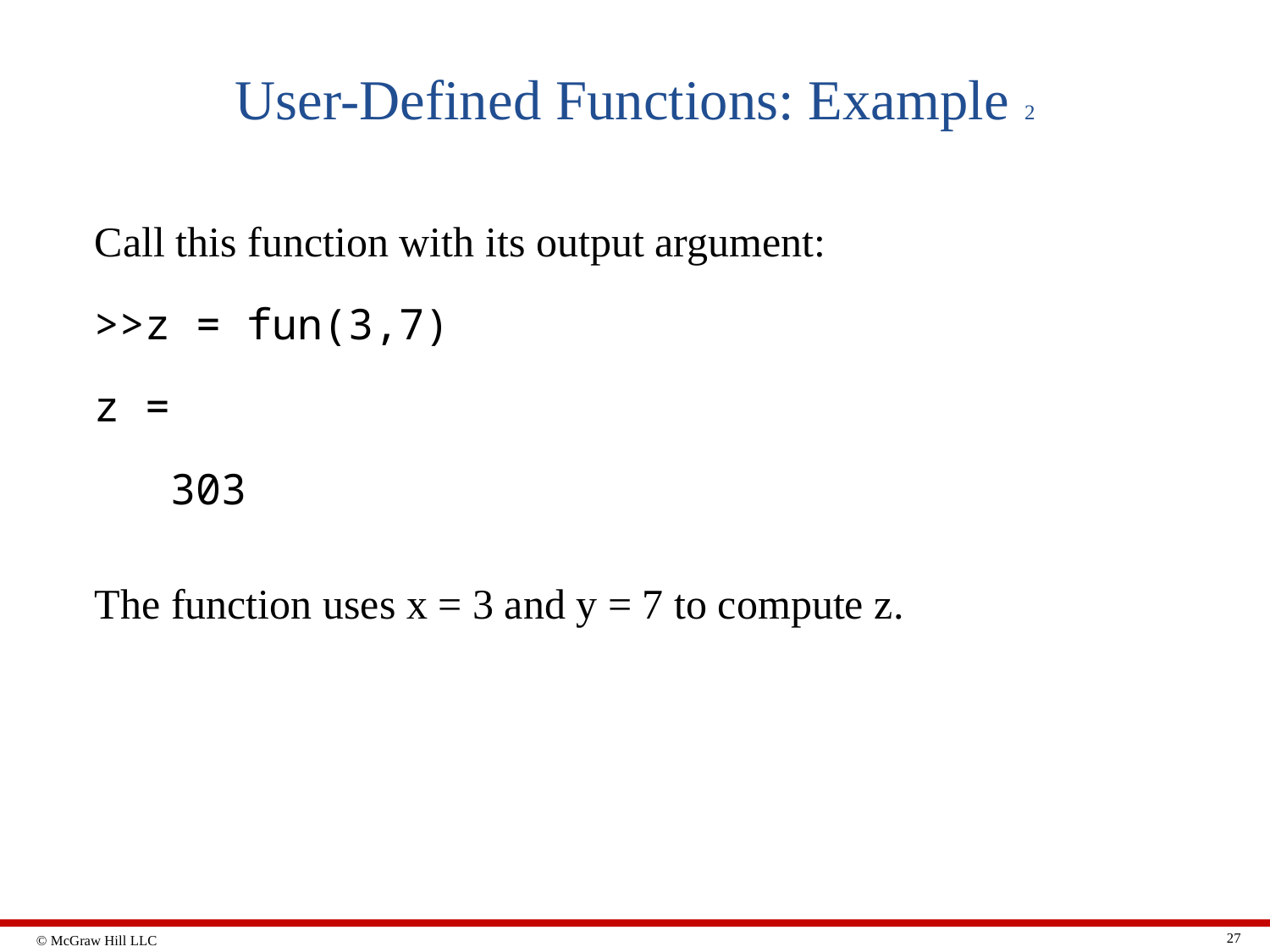

# User-Defined Functions: Example 2
Call this function with its output argument:
>>z = fun(3,7)
z =
   303
The function uses x = 3 and y = 7 to compute z.
27